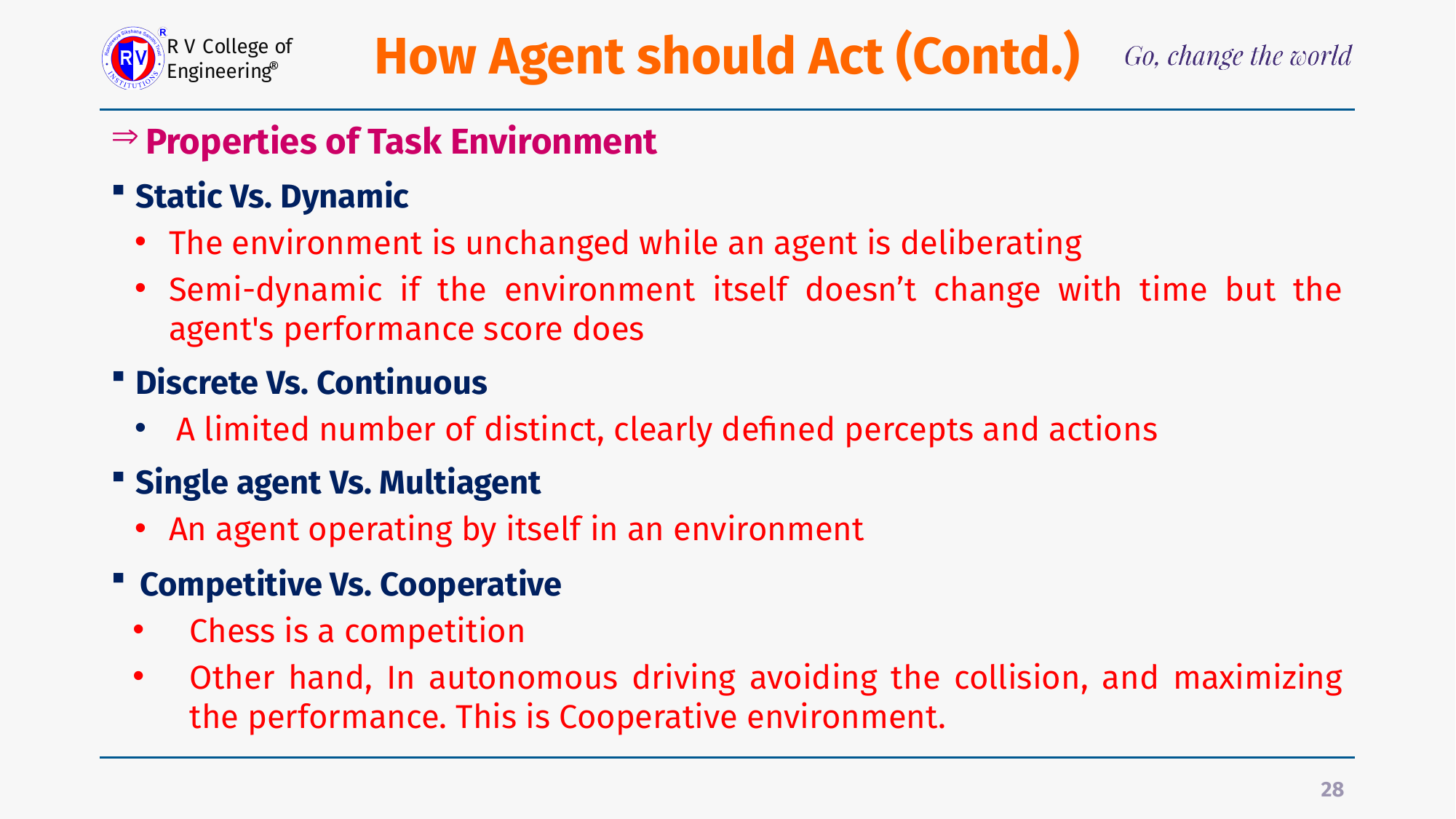

# How Agent should Act (Contd.)
 Properties of Task Environment
Static Vs. Dynamic
The environment is unchanged while an agent is deliberating
Semi-dynamic if the environment itself doesn’t change with time but the agent's performance score does
Discrete Vs. Continuous
 A limited number of distinct, clearly defined percepts and actions
Single agent Vs. Multiagent
An agent operating by itself in an environment
Competitive Vs. Cooperative
Chess is a competition
Other hand, In autonomous driving avoiding the collision, and maximizing the performance. This is Cooperative environment.

28